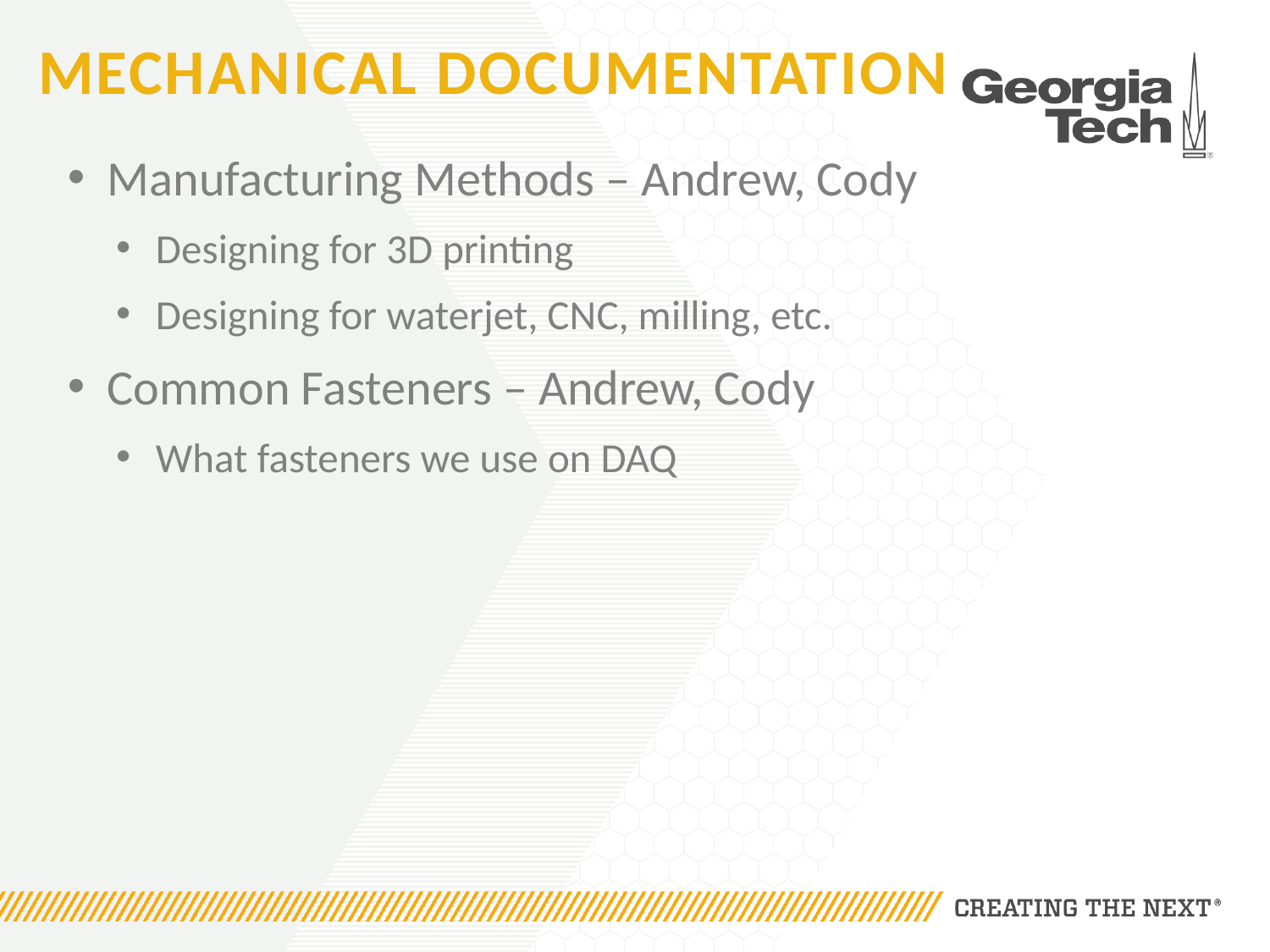

# Mechanical documentation
Manufacturing Methods – Andrew, Cody
Designing for 3D printing
Designing for waterjet, CNC, milling, etc.
Common Fasteners – Andrew, Cody
What fasteners we use on DAQ